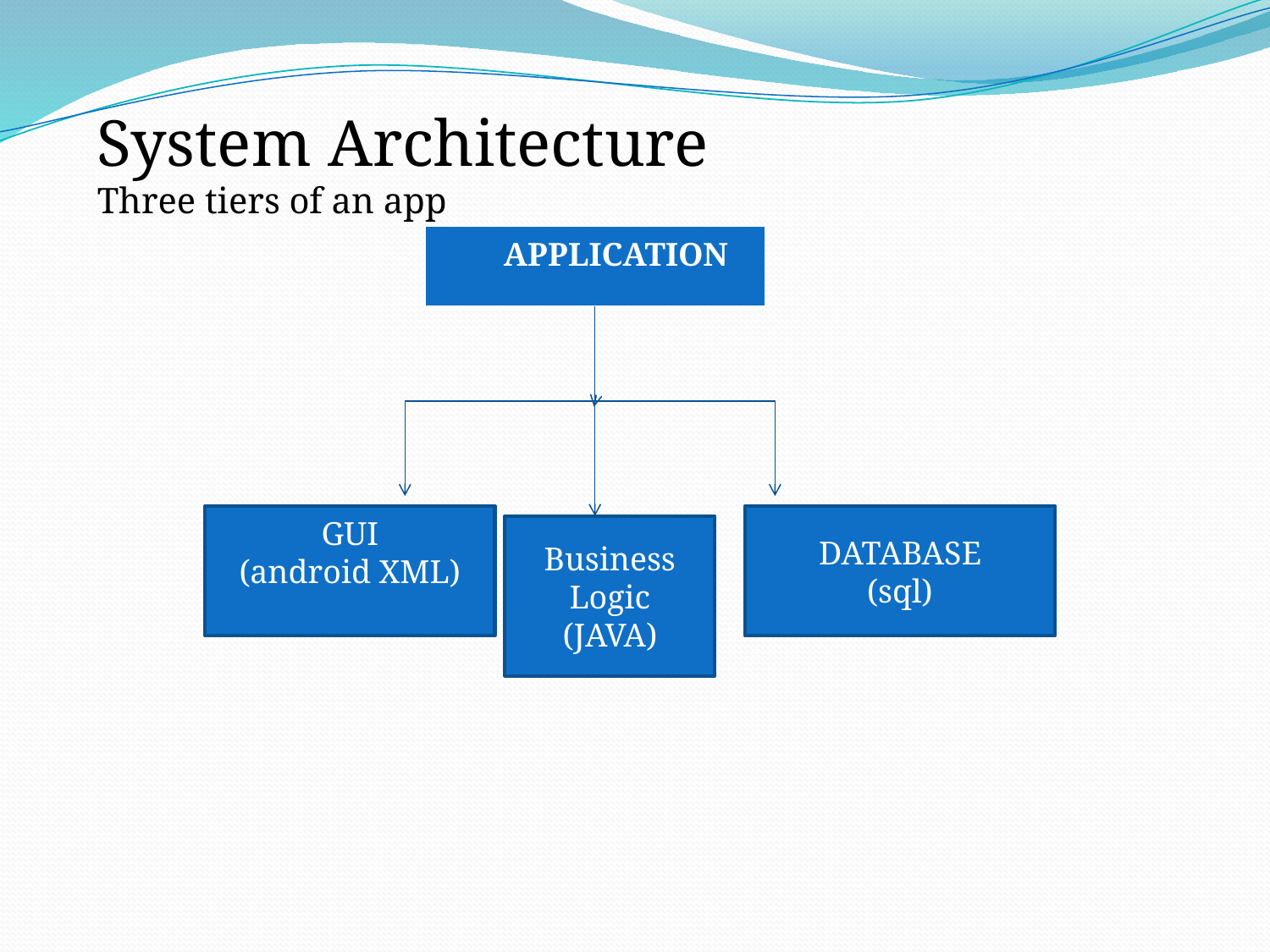

System Architecture
Three tiers of an app

| APPLICATION |
| --- |
GUI
(android XML)

DATABASE
(sql)
Business
Logic
(JAVA)